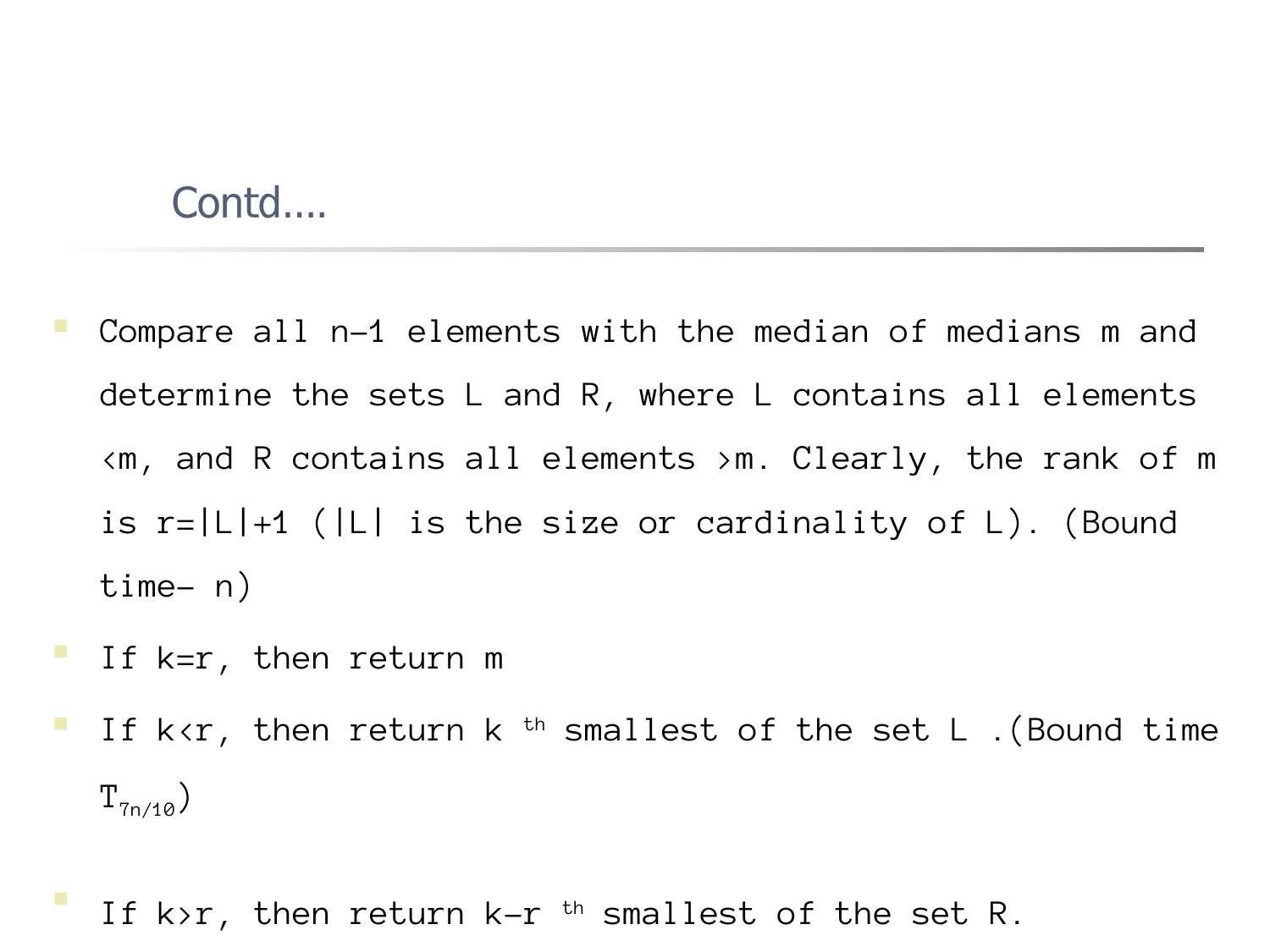

Contd….
Compare all n-1 elements with the median of medians m and determine the sets L and R, where L contains all elements <m, and R contains all elements >m. Clearly, the rank of m is r=|L|+1 (|L| is the size or cardinality of L). (Bound time- n)
If k=r, then return m
If k<r, then return k th smallest of the set L .(Bound time T7n/10)
If k>r, then return k-r th smallest of the set R.